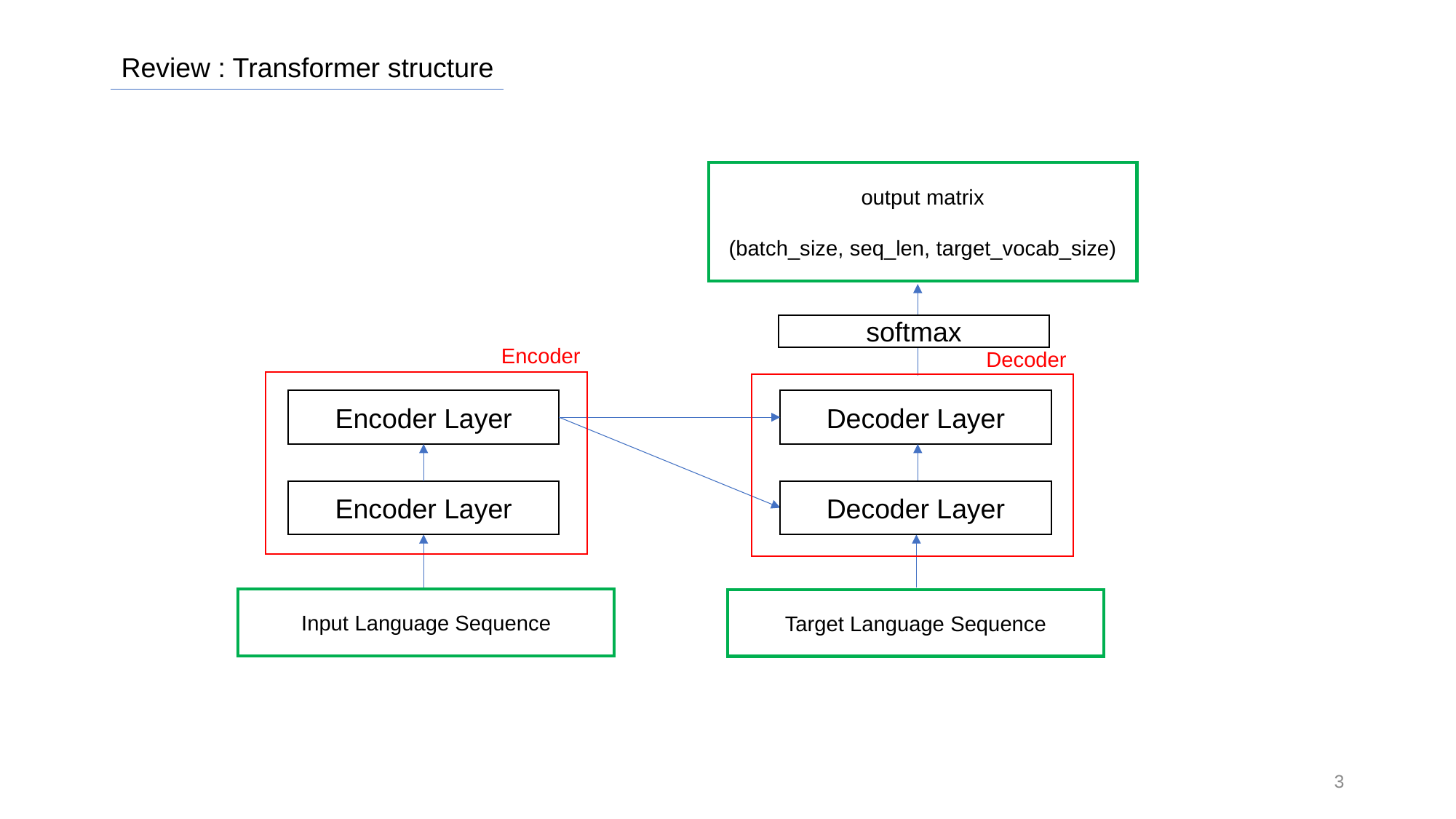

Review : Transformer structure
output matrix

(batch_size, seq_len, target_vocab_size)
softmax
Encoder
Decoder

Encoder Layer
Decoder Layer
Encoder Layer
Decoder Layer
Input Language Sequence
Target Language Sequence
3